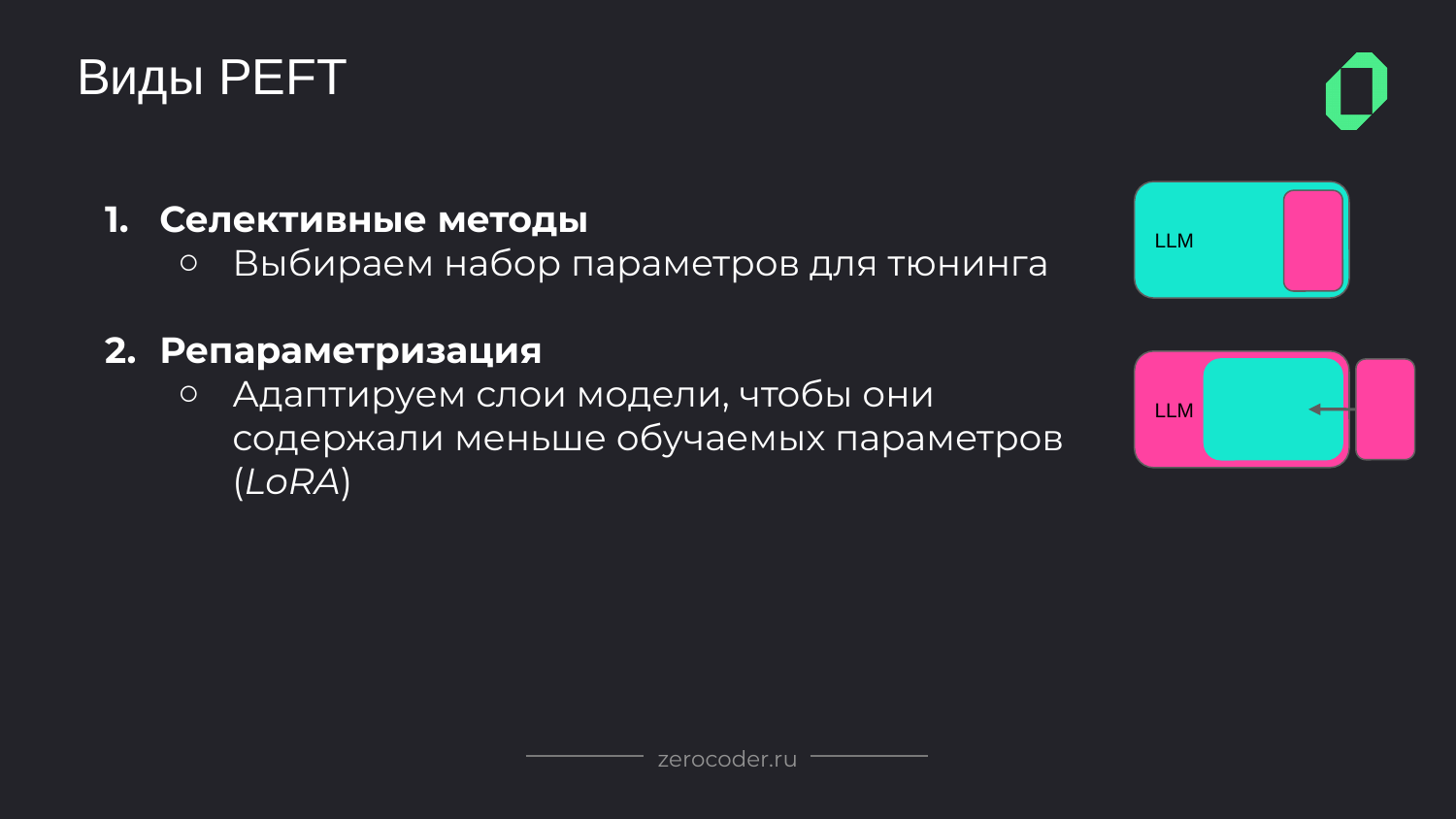

Виды PEFT
Селективные методы
Выбираем набор параметров для тюнинга

Репараметризация
Адаптируем слои модели, чтобы они содержали меньше обучаемых параметров (LoRA)
LLM

LLM